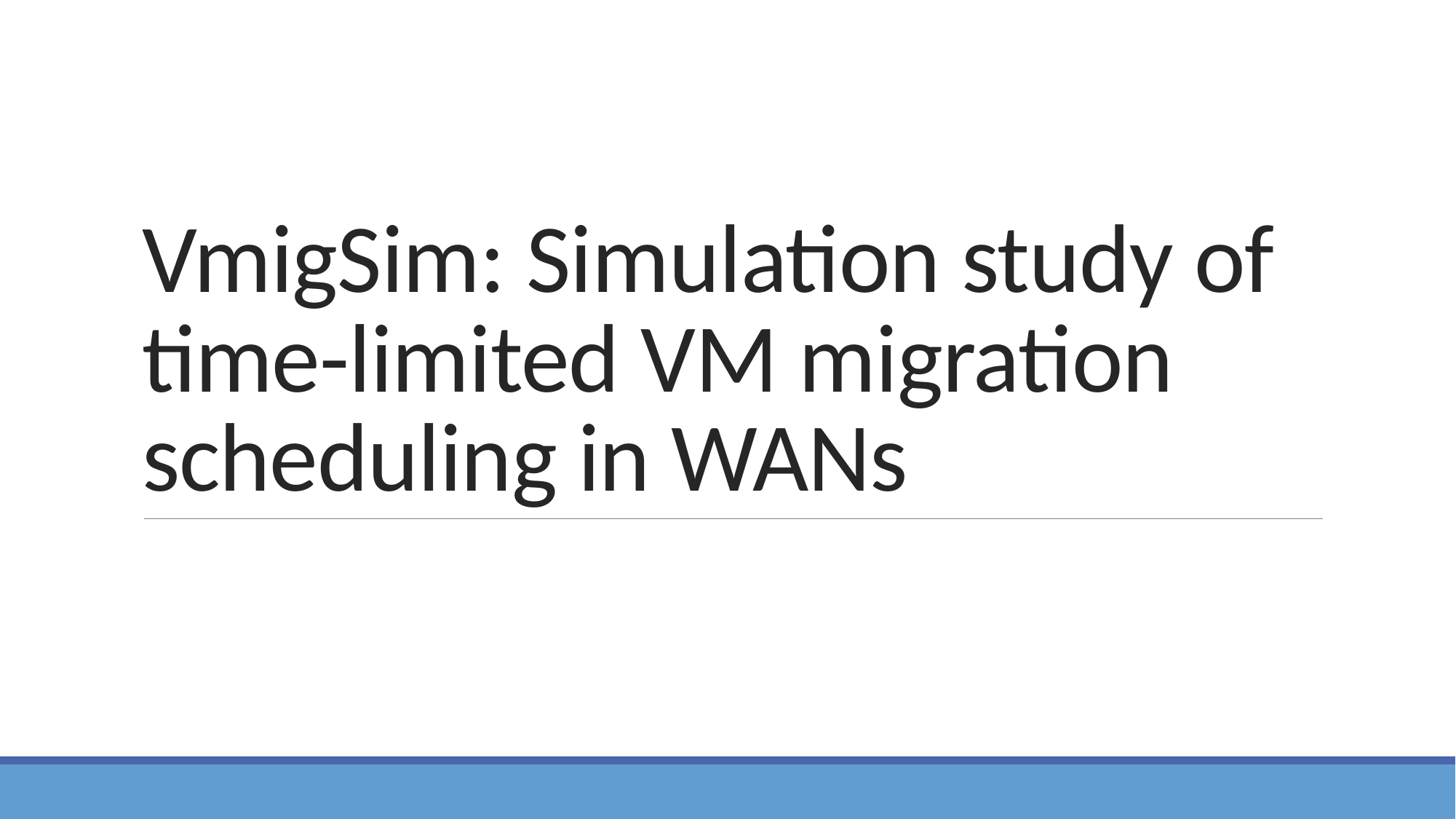

# VmigSim: Simulation study of time-limited VM migration scheduling in WANs